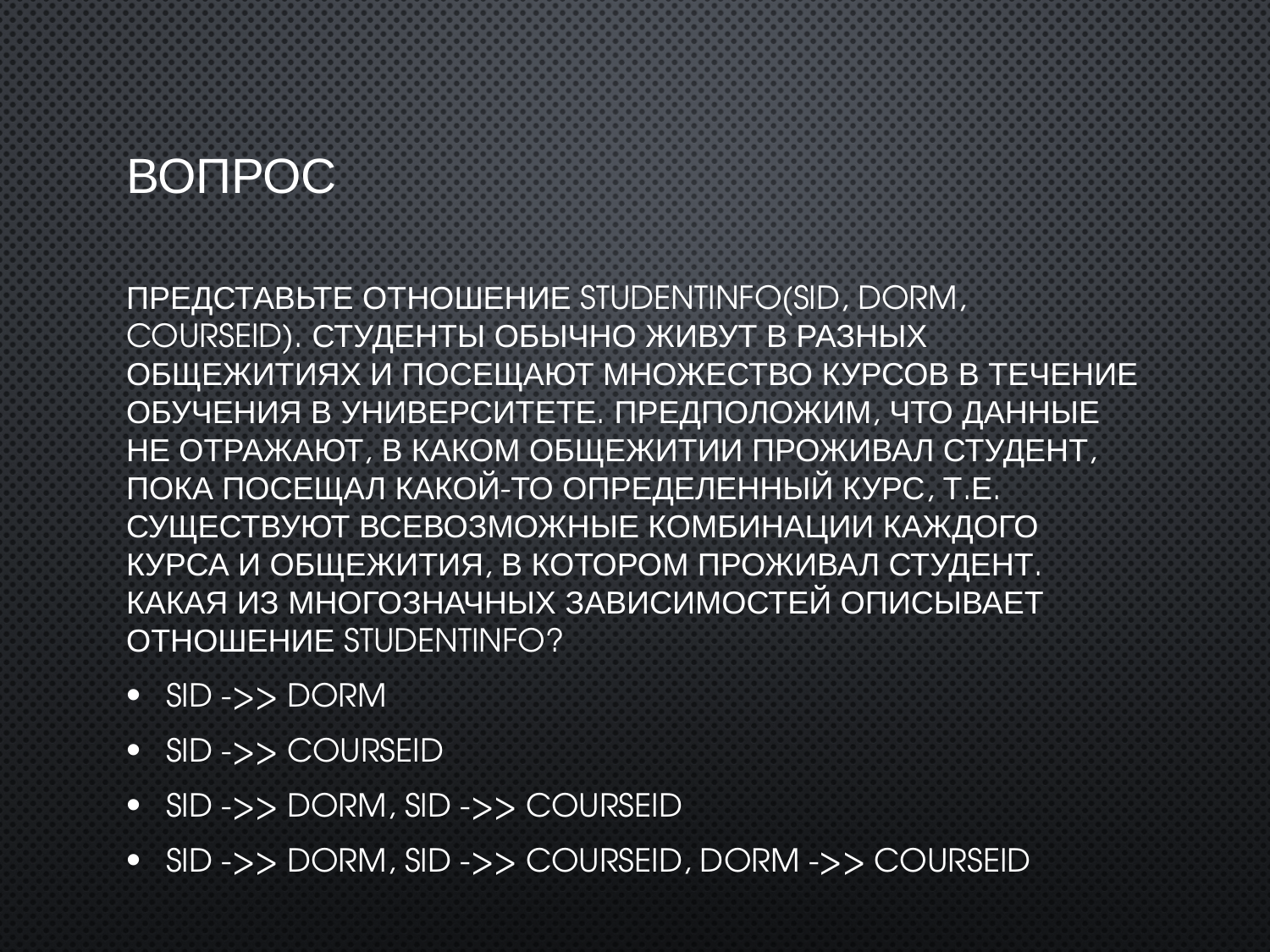

# Вопрос
Представьте отношение StudentInfo(sID, dorm, courseID). Студенты обычно живут в разных общежитиях и посещают множество курсов в течение обучения в университете. Предположим, что данные не отражают, в каком общежитии проживал студент, пока посещал какой-то определенный курс, т.е. существуют всевозможные комбинации каждого курса и общежития, в котором проживал студент. Какая из многозначных зависимостей описывает отношение StudentInfo?
sID ->> dorm
sID ->> courseID
sID ->> dorm, sID ->> courseID
sID ->> dorm, sID ->> courseID, dorm ->> courseID